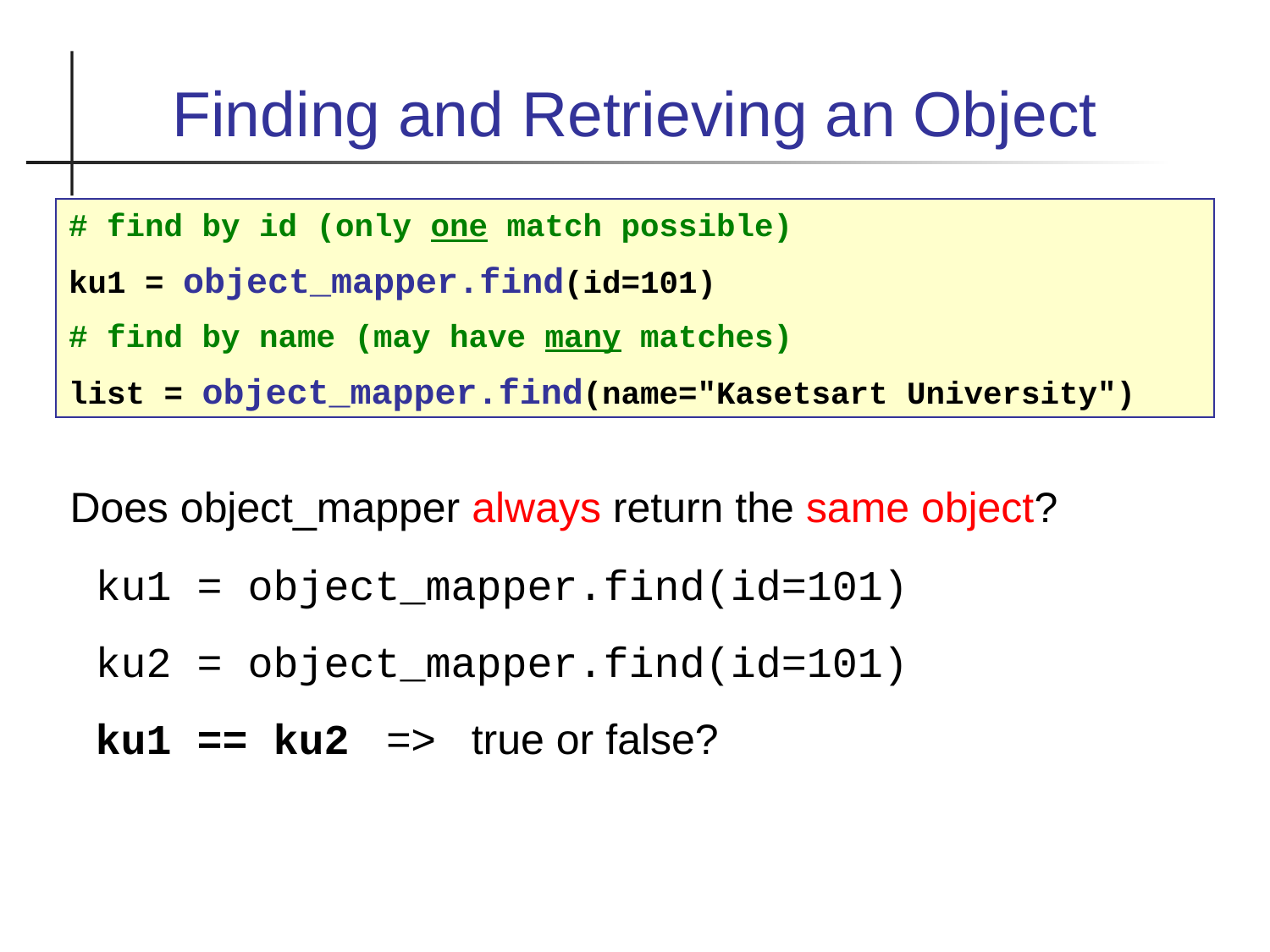

Finding and Retrieving an Object
# find by id (only one match possible)
ku1 = object_mapper.find(id=101)
# find by name (may have many matches)
list = object_mapper.find(name="Kasetsart University")
Does object_mapper always return the same object?
 ku1 = object_mapper.find(id=101)
 ku2 = object_mapper.find(id=101)
 ku1 == ku2  =>   true or false?